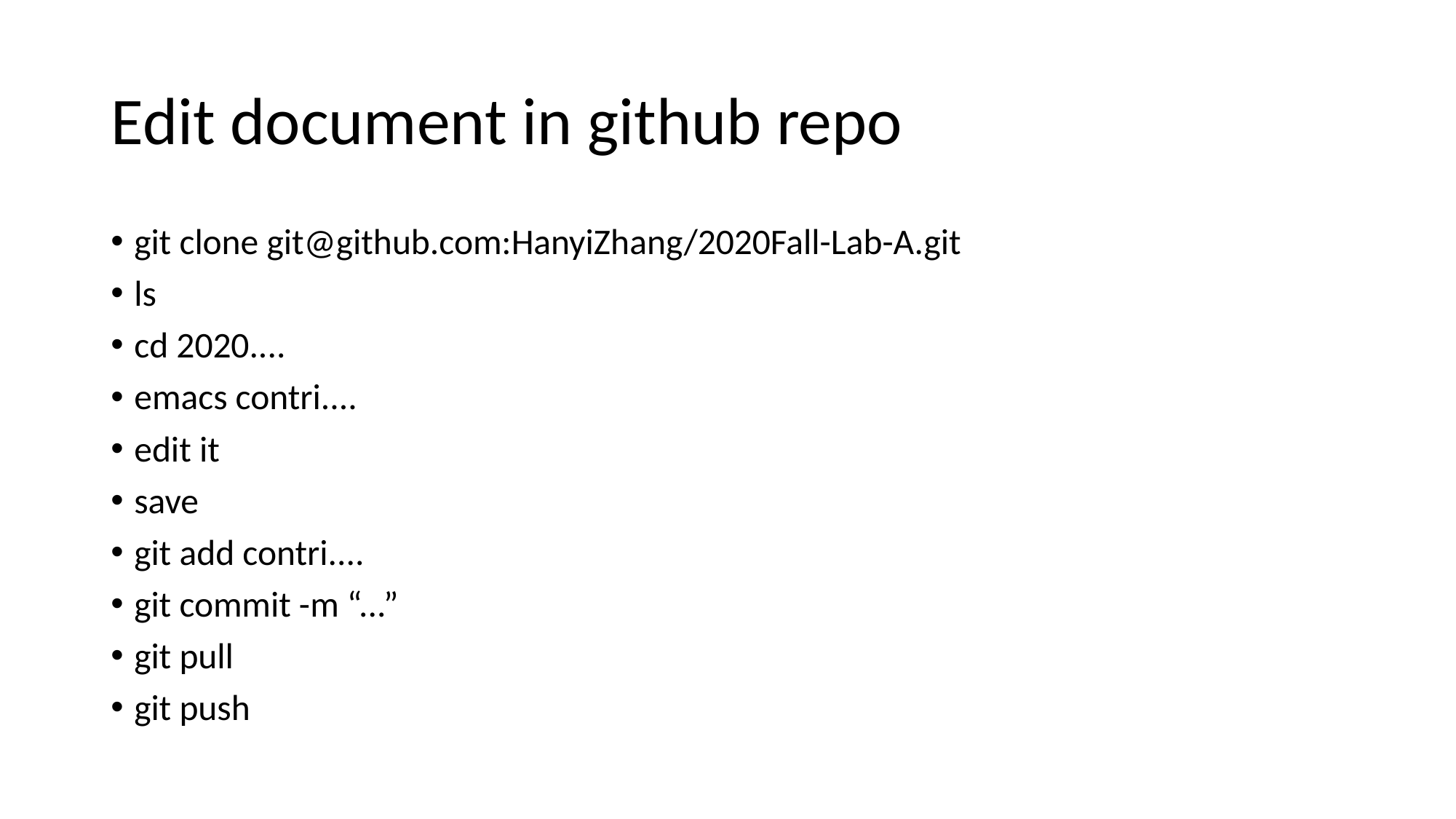

# Edit document in github repo
git clone git@github.com:HanyiZhang/2020Fall-Lab-A.git
ls
cd 2020....
emacs contri....
edit it
save
git add contri....
git commit -m “...”
git pull
git push